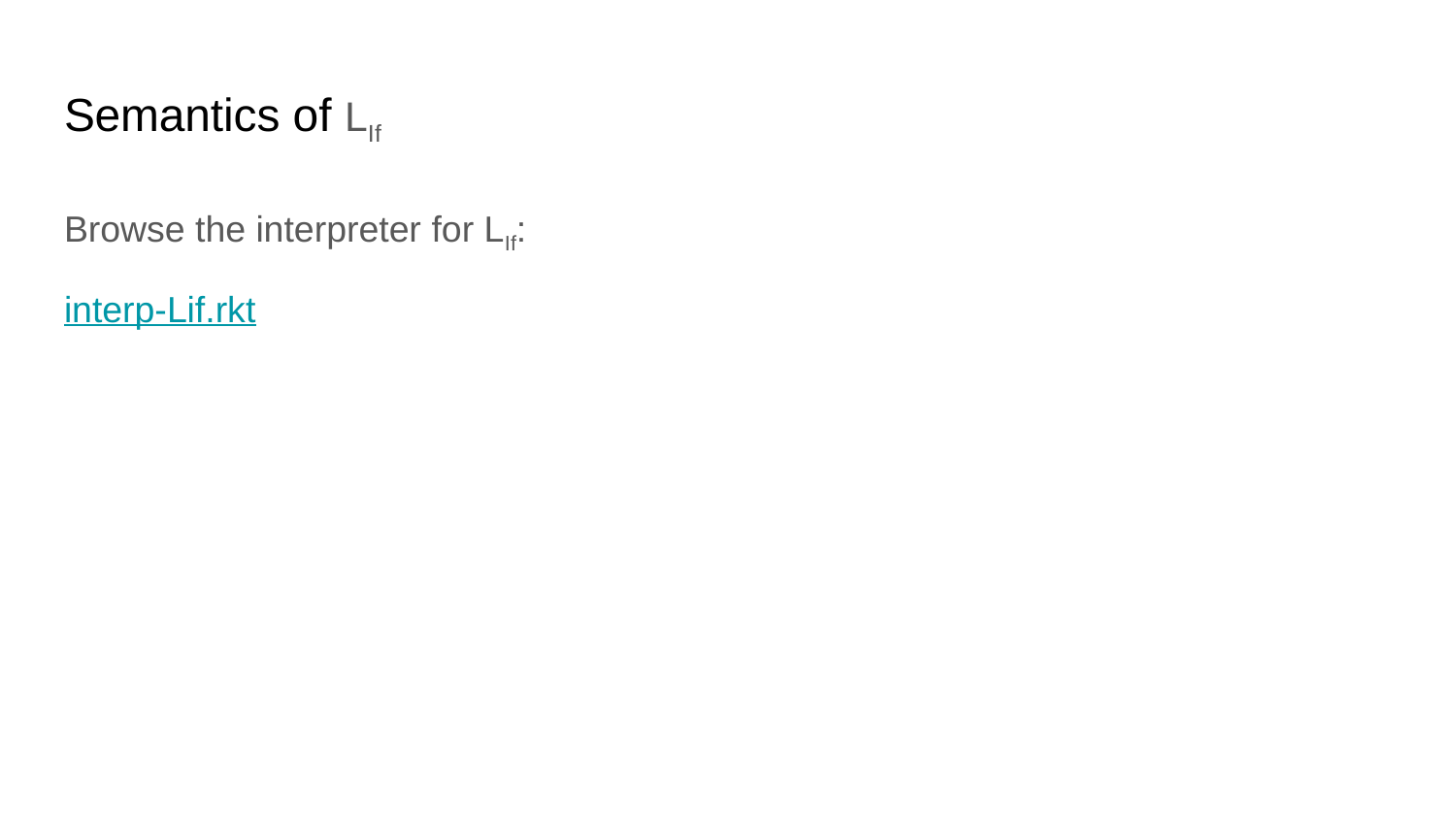

# Semantics of LIf
Browse the interpreter for LIf:
interp-Lif.rkt